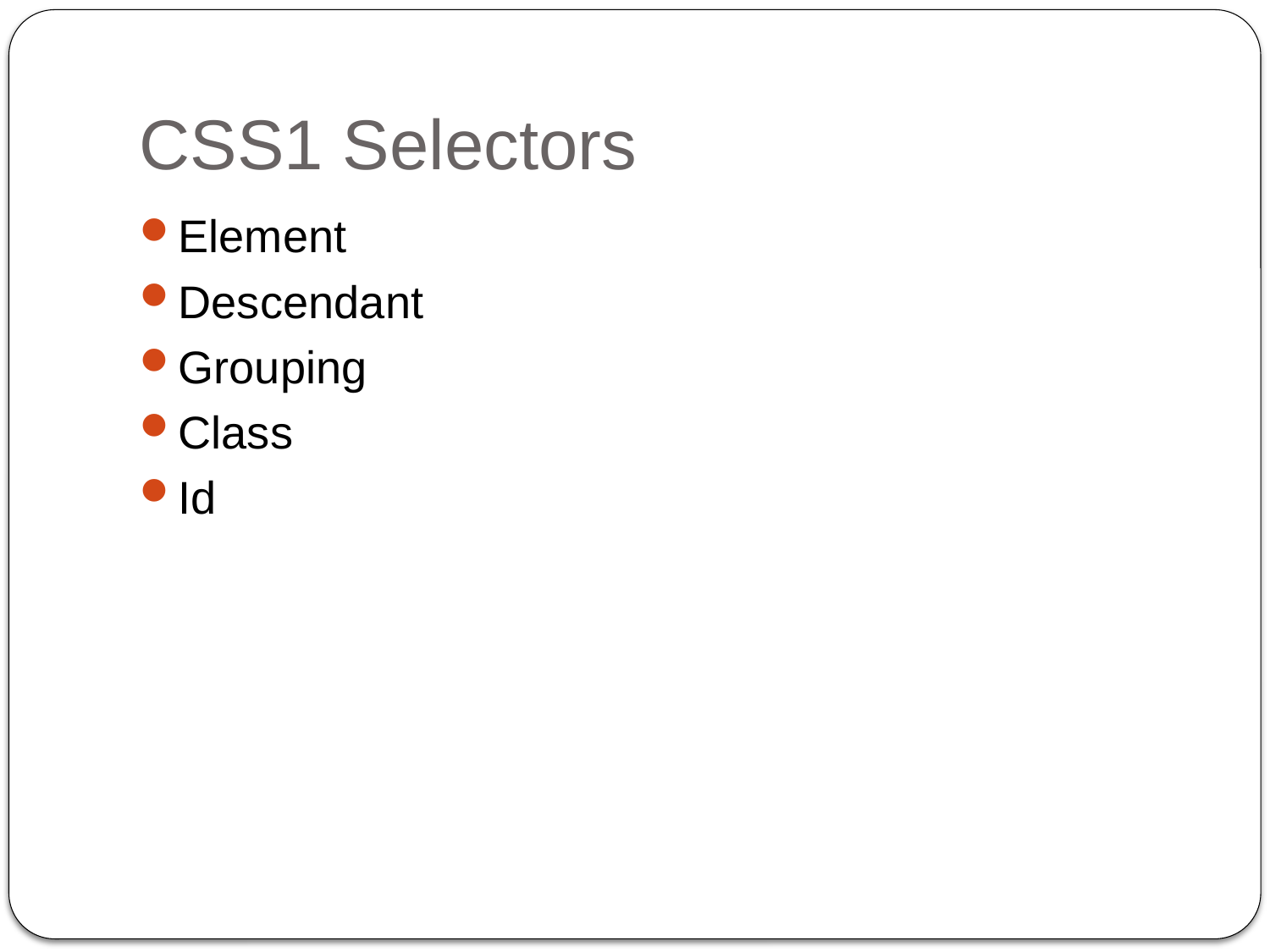

# CSS1 Selectors
Element
Descendant
Grouping
Class
Id